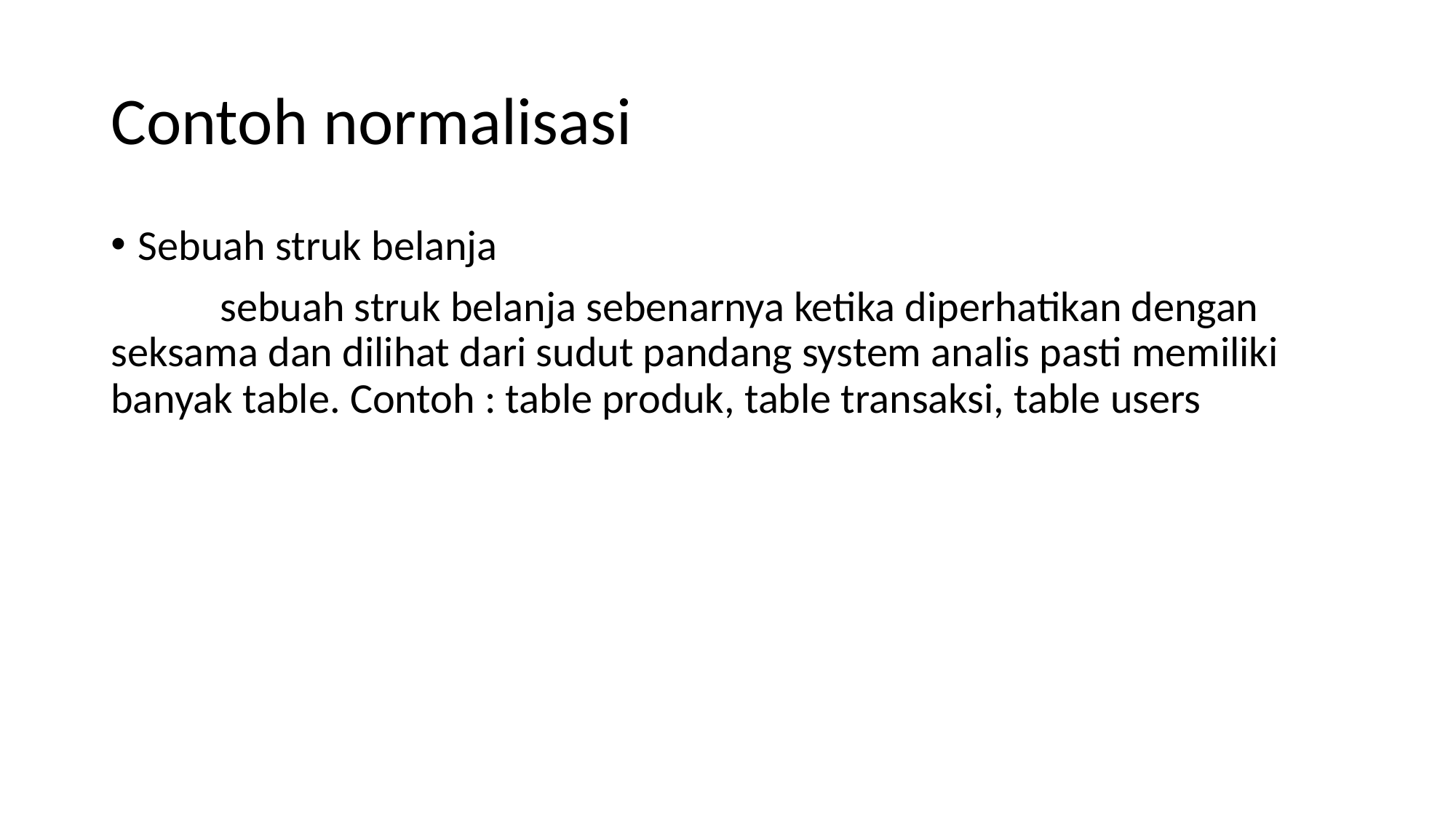

# Contoh normalisasi
Sebuah struk belanja
	sebuah struk belanja sebenarnya ketika diperhatikan dengan seksama dan dilihat dari sudut pandang system analis pasti memiliki banyak table. Contoh : table produk, table transaksi, table users